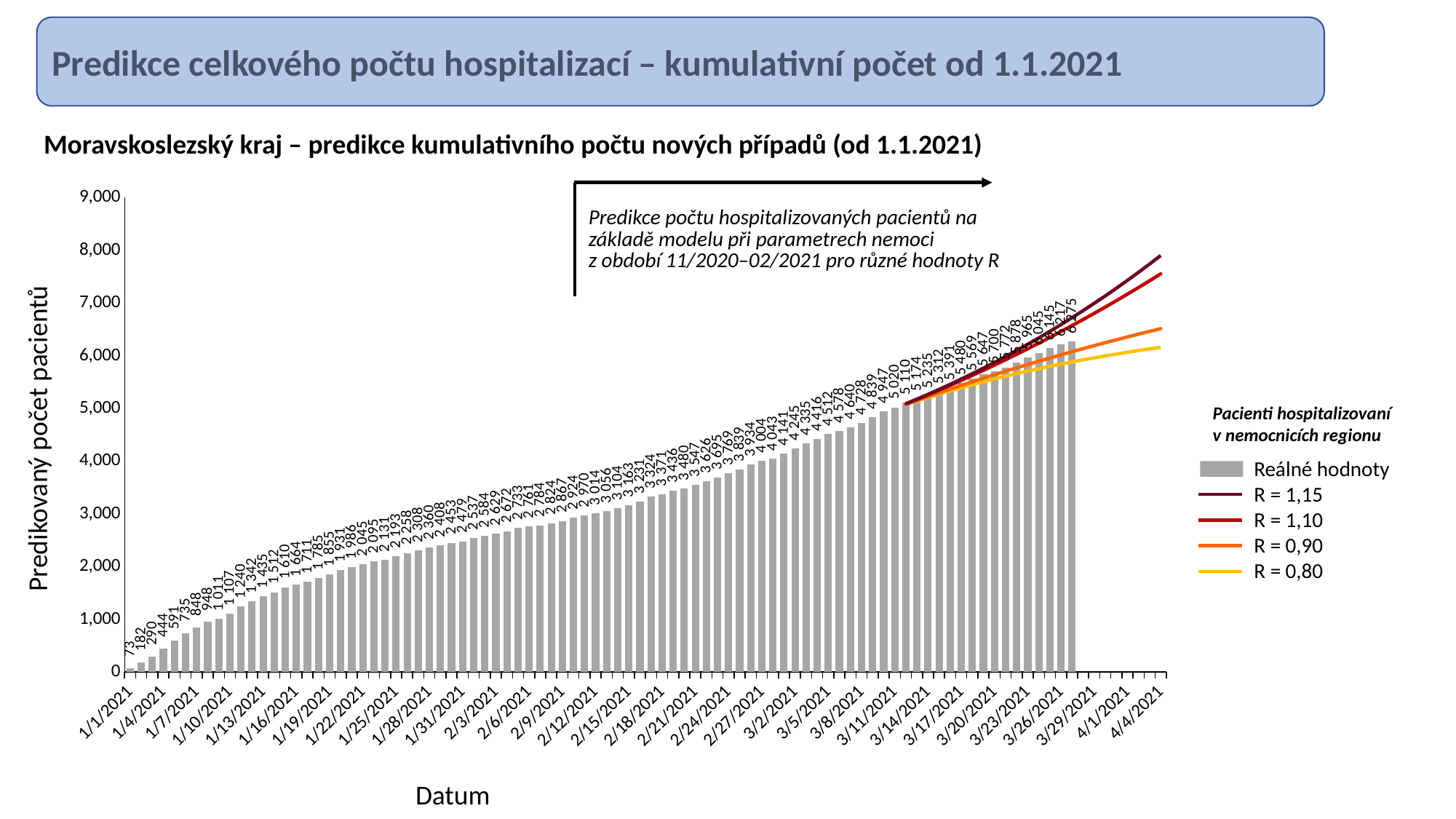

Predikce celkového počtu hospitalizací – kumulativní počet od 1.1.2021
Moravskoslezský kraj – predikce kumulativního počtu nových případů (od 1.1.2021)

### Chart

| Category |  |  |  |  |  |
|---|---|---|---|---|---|
| 44197 | 73.0 | None | None | None | None |
| 44198 | 182.0 | None | None | None | None |
| 44199 | 290.0 | None | None | None | None |
| 44200 | 444.0 | None | None | None | None |
| 44201 | 591.0 | None | None | None | None |
| 44202 | 735.0 | None | None | None | None |
| 44203 | 848.0 | None | None | None | None |
| 44204 | 948.0 | None | None | None | None |
| 44205 | 1011.0 | None | None | None | None |
| 44206 | 1107.0 | None | None | None | None |
| 44207 | 1240.0 | None | None | None | None |
| 44208 | 1342.0 | None | None | None | None |
| 44209 | 1435.0 | None | None | None | None |
| 44210 | 1512.0 | None | None | None | None |
| 44211 | 1610.0 | None | None | None | None |
| 44212 | 1664.0 | None | None | None | None |
| 44213 | 1711.0 | None | None | None | None |
| 44214 | 1785.0 | None | None | None | None |
| 44215 | 1855.0 | None | None | None | None |
| 44216 | 1931.0 | None | None | None | None |
| 44217 | 1986.0 | None | None | None | None |
| 44218 | 2045.0 | None | None | None | None |
| 44219 | 2095.0 | None | None | None | None |
| 44220 | 2131.0 | None | None | None | None |
| 44221 | 2193.0 | None | None | None | None |
| 44222 | 2258.0 | None | None | None | None |
| 44223 | 2308.0 | None | None | None | None |
| 44224 | 2360.0 | None | None | None | None |
| 44225 | 2408.0 | None | None | None | None |
| 44226 | 2453.0 | None | None | None | None |
| 44227 | 2479.0 | None | None | None | None |
| 44228 | 2537.0 | None | None | None | None |
| 44229 | 2584.0 | None | None | None | None |
| 44230 | 2629.0 | None | None | None | None |
| 44231 | 2672.0 | None | None | None | None |
| 44232 | 2733.0 | None | None | None | None |
| 44233 | 2761.0 | None | None | None | None |
| 44234 | 2784.0 | None | None | None | None |
| 44235 | 2824.0 | None | None | None | None |
| 44236 | 2867.0 | None | None | None | None |
| 44237 | 2924.0 | None | None | None | None |
| 44238 | 2970.0 | None | None | None | None |
| 44239 | 3014.0 | None | None | None | None |
| 44240 | 3056.0 | None | None | None | None |
| 44241 | 3104.0 | None | None | None | None |
| 44242 | 3163.0 | None | None | None | None |
| 44243 | 3231.0 | None | None | None | None |
| 44244 | 3324.0 | None | None | None | None |
| 44245 | 3371.0 | None | None | None | None |
| 44246 | 3436.0 | None | None | None | None |
| 44247 | 3480.0 | None | None | None | None |
| 44248 | 3547.0 | None | None | None | None |
| 44249 | 3626.0 | None | None | None | None |
| 44250 | 3695.0 | None | None | None | None |
| 44251 | 3769.0 | None | None | None | None |
| 44252 | 3839.0 | None | None | None | None |
| 44253 | 3934.0 | None | None | None | None |
| 44254 | 4004.0 | None | None | None | None |
| 44255 | 4043.0 | None | None | None | None |
| 44256 | 4141.0 | None | None | None | None |
| 44257 | 4245.0 | None | None | None | None |
| 44258 | 4335.0 | None | None | None | None |
| 44259 | 4416.0 | None | None | None | None |
| 44260 | 4512.0 | None | None | None | None |
| 44261 | 4578.0 | None | None | None | None |
| 44262 | 4640.0 | None | None | None | None |
| 44263 | 4728.0 | None | None | None | None |
| 44264 | 4839.0 | None | None | None | None |
| 44265 | 4947.0 | None | None | None | None |
| 44266 | 5020.0 | None | None | None | None |
| 44267 | 5110.0 | 5076.1236503842865 | 5080.193271347776 | 5088.332513274759 | 5090.3655978782335 |
| 44268 | 5174.0 | 5143.469640168747 | 5153.115084538538 | 5172.692469071141 | 5177.644234898806 |
| 44269 | 5235.0 | 5208.96484544048 | 5225.310262806153 | 5259.0922090074455 | 5267.764015879264 |
| 44270 | 5312.0 | 5272.655537395477 | 5296.897666308653 | 5347.973304329247 | 5361.277124066094 |
| 44271 | 5391.0 | 5334.123845138218 | 5367.526175122157 | 5439.218432034987 | 5458.152670746151 |
| 44272 | 5480.0 | 5393.592720157178 | 5437.227029132132 | 5532.394696151297 | 5557.829740382302 |
| 44273 | 5569.0 | 5451.2480059542995 | 5506.061426923593 | 5627.379512837035 | 5660.161989375931 |
| 44274 | 5647.0 | 5507.065580942366 | 5574.002934793065 | 5724.361525971777 | 5765.442115413714 |
| 44275 | 5700.0 | 5560.790636697849 | 5640.8135999322185 | 5823.419770296059 | 5873.913219908562 |
| 44276 | 5772.0 | 5612.3815825843985 | 5706.420475190477 | 5924.551707308631 | 5985.626662331883 |
| 44277 | 5878.0 | 5661.995184069137 | 5770.903397670094 | 6027.74428118297 | 6100.562290323832 |
| 44278 | 5965.0 | 5709.759875754962 | 5834.29436960427 | 6132.853069406616 | 6218.550521706351 |
| 44279 | 6045.0 | 5755.821186589245 | 5896.640725502575 | 6239.82539428278 | 6339.5540194484065 |
| 44280 | 6145.0 | 5800.193877300375 | 5957.92385453796 | 6348.737382931529 | 6463.733383670084 |
| 44281 | 6217.0 | 5842.887197884696 | 6018.123479023809 | 6459.697429270289 | 6591.29624890568 |
| 44282 | 6275.0 | 5883.922334106252 | 6077.228199538553 | 6572.746913729649 | 6722.337016807907 |
| 44283 | None | 5923.377163208534 | 6135.264406472145 | 6687.850017233315 | 6856.842059460135 |
| 44284 | None | 5961.354412884439 | 6192.282968861999 | 6805.005795417797 | 6994.8283762385945 |
| 44285 | None | 5997.930043018381 | 6248.315204819599 | 6924.253360146336 | 7136.391351919321 |
| 44286 | None | 6033.151346193479 | 6303.370797728147 | 7045.656479520053 | 7281.675538384174 |
| 44287 | None | 6067.035449609257 | 6357.43835882603 | 7169.265333683106 | 7430.803851448123 |
| 44288 | None | 6099.621402808138 | 6410.525253367345 | 7295.112465969627 | 7583.8710026829285 |
| 44289 | None | 6130.966467546114 | 6462.657684353065 | 7423.209546278502 | 7740.937526546815 |
| 44290 | None | 6161.133301947329 | 6513.8576398695295 | 7553.579733358723 | 7902.074680251541 |
|  | None | None | None | None | None |
|  | None | None | None | None | None |
|  | None | None | None | None | None |
|  | None | None | None | None | None |
|  | None | None | None | None | None |
|  | None | None | None | None | None |
|  | None | None | None | None | None |
|  | None | None | None | None | None |
|  | None | None | None | None | None |
|  | None | None | None | None | None |
|  | None | None | None | None | None |
|  | None | None | None | None | None |
|  | None | None | None | None | None |
|  | None | None | None | None | None |
|  | None | None | None | None | None |
|  | None | None | None | None | None |
|  | None | None | None | None | None |
|  | None | None | None | None | None |
|  | None | None | None | None | None |
|  | None | None | None | None | None |
|  | None | None | None | None | None |
|  | None | None | None | None | None |
|  | None | None | None | None | None |
|  | None | None | None | None | None |
|  | None | None | None | None | None |
|  | None | None | None | None | None |
|  | None | None | None | None | None |
|  | None | None | None | None | None |
|  | None | None | None | None | None |
|  | None | None | None | None | None |
|  | None | None | None | None | None |
|  | None | None | None | None | None |
|  | None | None | None | None | None |
|  | None | None | None | None | None |
|  | None | None | None | None | None |
|  | None | None | None | None | None |
|  | None | None | None | None | None |
|  | None | None | None | None | None |
|  | None | None | None | None | None |
|  | None | None | None | None | None |
|  | None | None | None | None | None |
|  | None | None | None | None | None |
|  | None | None | None | None | None |
|  | None | None | None | None | None |
|  | None | None | None | None | None |
|  | None | None | None | None | None |
|  | None | None | None | None | None |
|  | None | None | None | None | None |
|  | None | None | None | None | None |
|  | None | None | None | None | None |
|  | None | None | None | None | None |
|  | None | None | None | None | None |
|  | None | None | None | None | None |
|  | None | None | None | None | None |
|  | None | None | None | None | None |
|  | None | None | None | None | None |
|  | None | None | None | None | None |
|  | None | None | None | None | None |
|  | None | None | None | None | None |
|  | None | None | None | None | None |
|  | None | None | None | None | None |
|  | None | None | None | None | None |
|  | None | None | None | None | None |
|  | None | None | None | None | None |
|  | None | None | None | None | None |
|  | None | None | None | None | None |
|  | None | None | None | None | None |
|  | None | None | None | None | None |
|  | None | None | None | None | None |
|  | None | None | None | None | None |
|  | None | None | None | None | None |
|  | None | None | None | None | None |
|  | None | None | None | None | None |
|  | None | None | None | None | None |
|  | None | None | None | None | None |
|  | None | None | None | None | None |
|  | None | None | None | None | None |
|  | None | None | None | None | None |
|  | None | None | None | None | None |
|  | None | None | None | None | None |
|  | None | None | None | None | None |
|  | None | None | None | None | None |
|  | None | None | None | None | None |
|  | None | None | None | None | None |
|  | None | None | None | None | None |
|  | None | None | None | None | None |
|  | None | None | None | None | None |
| Predikce počtu hospitalizovaných pacientů na základě modelu při parametrech nemoci z období 11/2020–02/2021 pro různé hodnoty R |
| --- |
Pacienti hospitalizovaní v nemocnicích regionu
Predikovaný počet pacientů
Reálné hodnoty
R = 1,15
R = 1,10
R = 0,90
R = 0,80

Datum